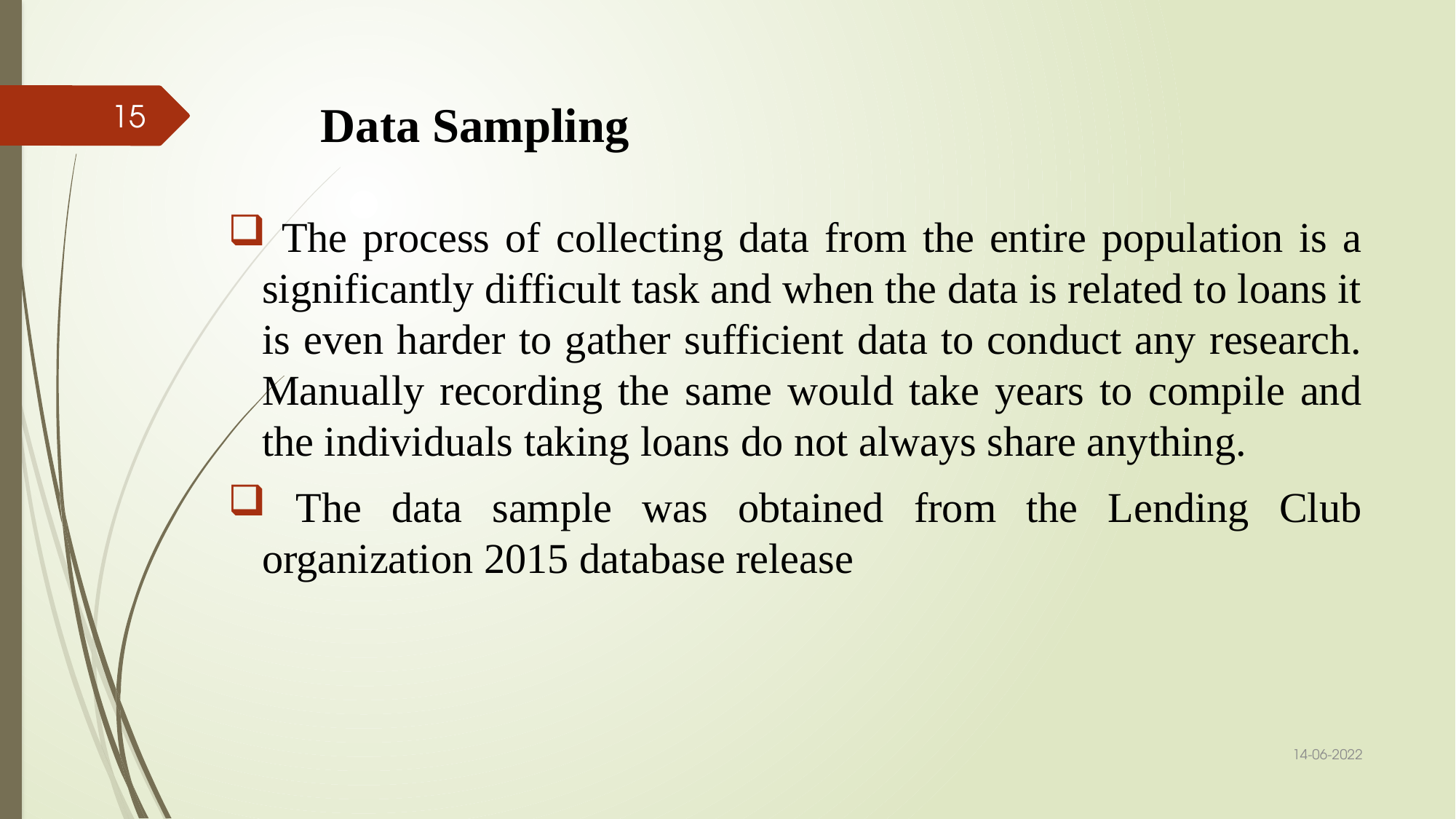

# Data Sampling
15

 The process of collecting data from the entire population is a significantly difficult task and when the data is related to loans it is even harder to gather sufficient data to conduct any research. Manually recording the same would take years to compile and the individuals taking loans do not always share anything.
 The data sample was obtained from the Lending Club organization 2015 database release

14-06-2022